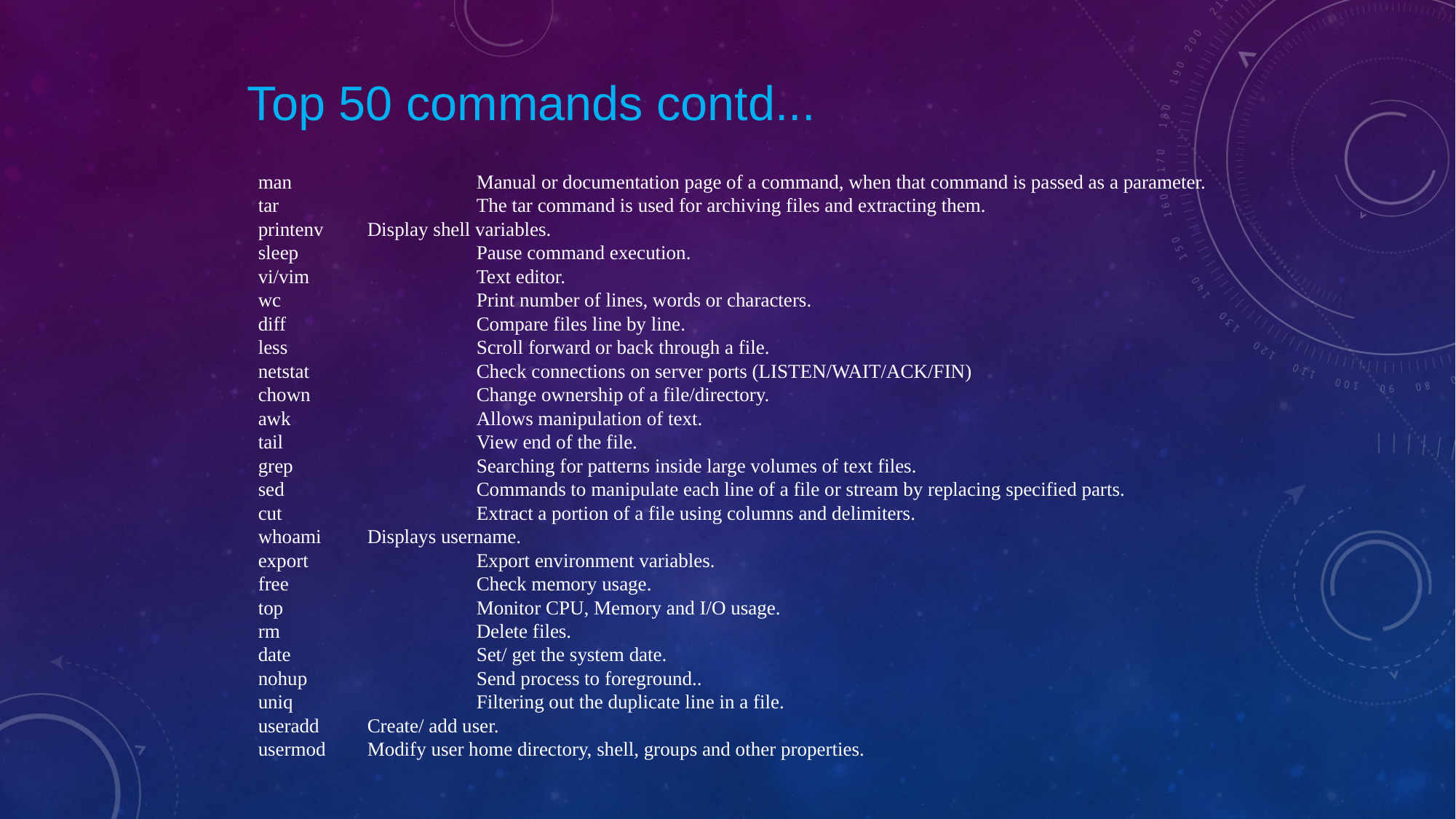

Top 50 commands contd...
man		Manual or documentation page of a command, when that command is passed as a parameter.
tar		The tar command is used for archiving files and extracting them.
printenv	Display shell variables.
sleep		Pause command execution.
vi/vim		Text editor.
wc		Print number of lines, words or characters.
diff		Compare files line by line.
less		Scroll forward or back through a file.
netstat		Check connections on server ports (LISTEN/WAIT/ACK/FIN)
chown		Change ownership of a file/directory.
awk		Allows manipulation of text.
tail		View end of the file.
grep		Searching for patterns inside large volumes of text files.
sed		Commands to manipulate each line of a file or stream by replacing specified parts.
cut		Extract a portion of a file using columns and delimiters.
whoami	Displays username.
export		Export environment variables.
free		Check memory usage.
top		Monitor CPU, Memory and I/O usage.
rm		Delete files.
date		Set/ get the system date.
nohup		Send process to foreground..
uniq 		Filtering out the duplicate line in a file.
useradd	Create/ add user.
usermod	Modify user home directory, shell, groups and other properties.